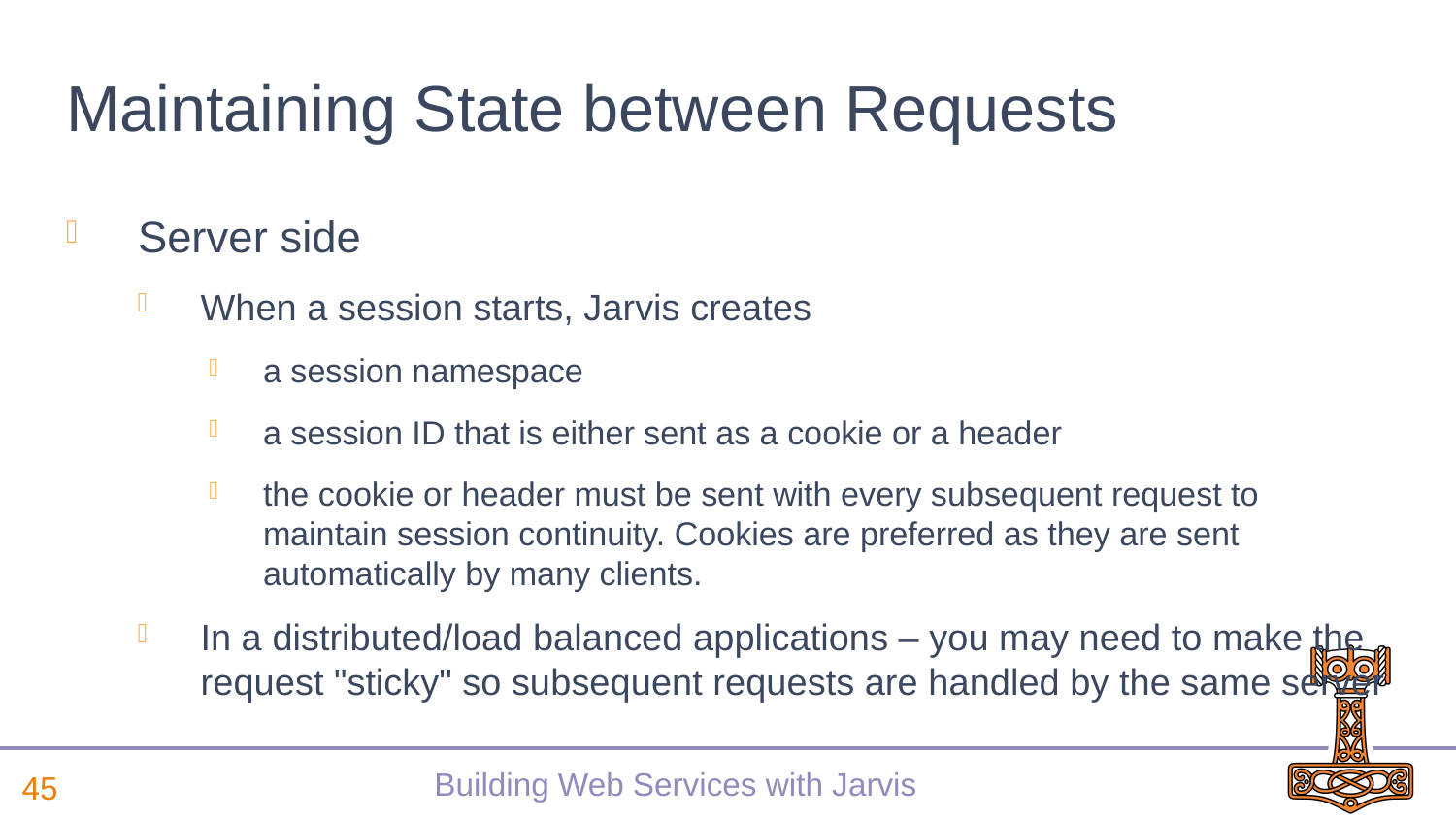

# Maintaining State between Requests
Server side
When a session starts, Jarvis creates
a session namespace
a session ID that is either sent as a cookie or a header
the cookie or header must be sent with every subsequent request to maintain session continuity. Cookies are preferred as they are sent automatically by many clients.
In a distributed/load balanced applications – you may need to make the request "sticky" so subsequent requests are handled by the same server